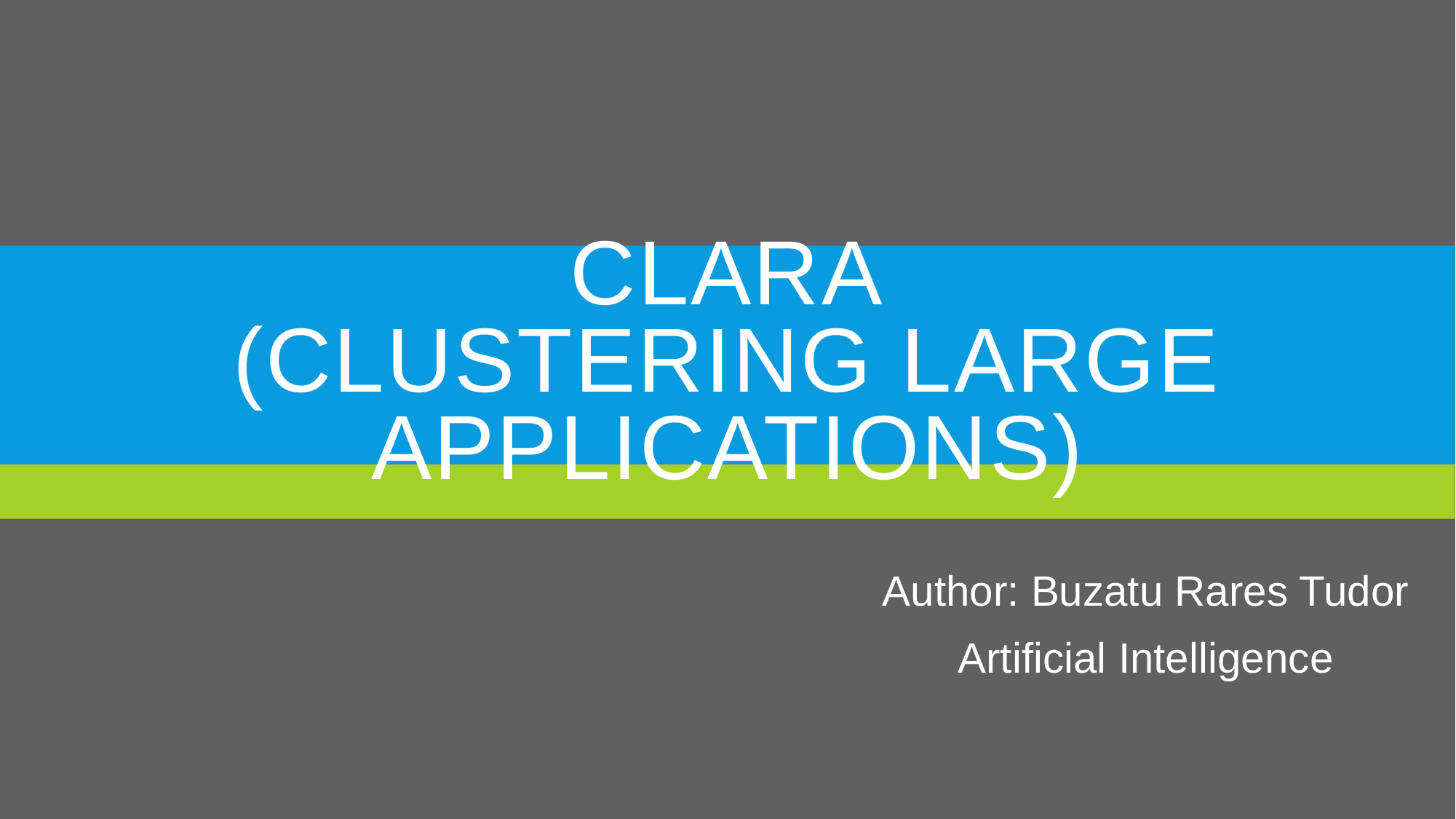

# CLARA (Clustering Large Applications)
Author: Buzatu Rares Tudor
Artificial Intelligence